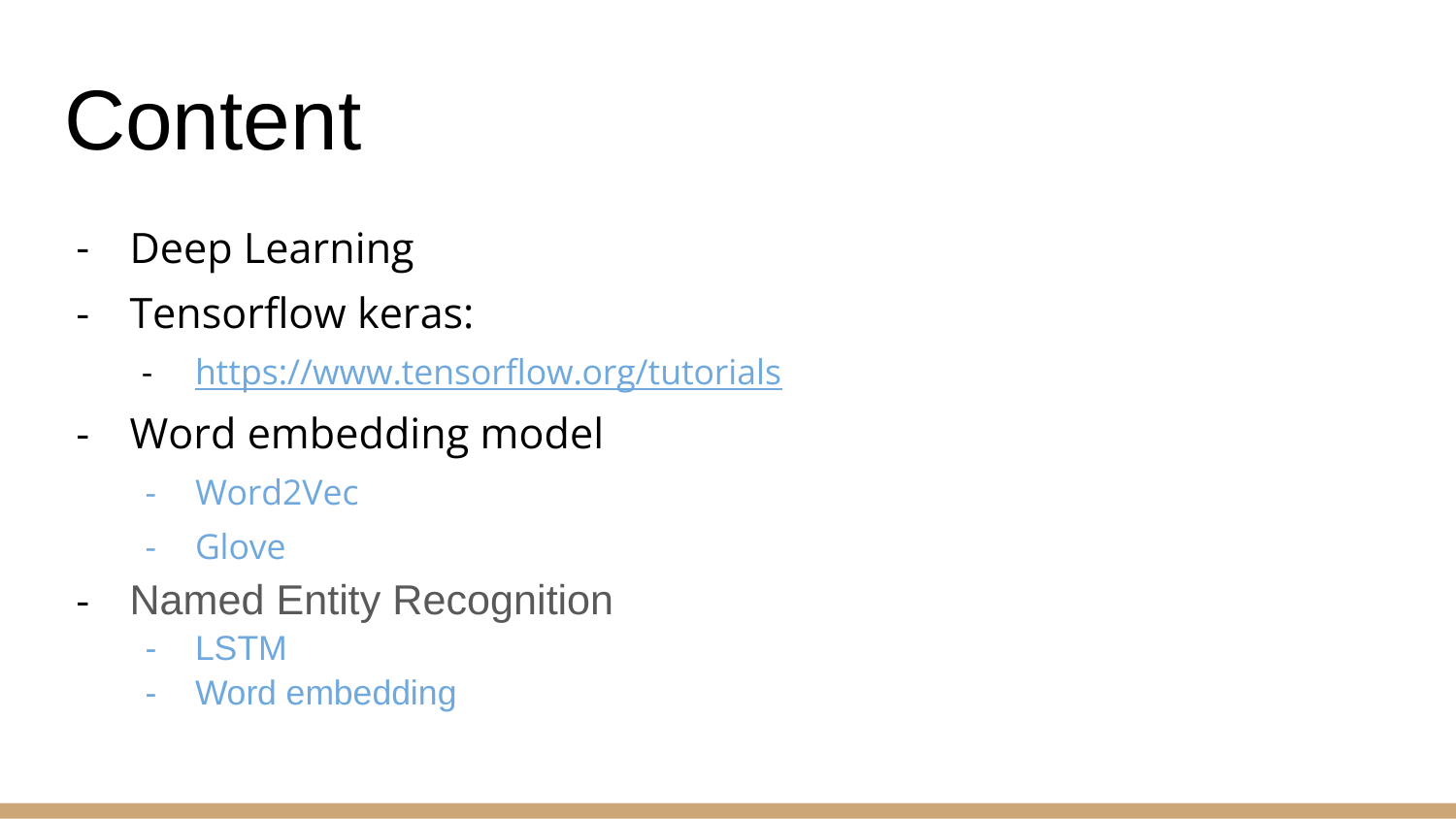

# Content
Deep Learning
Tensorflow keras:
https://www.tensorflow.org/tutorials
Word embedding model
Word2Vec
Glove
Named Entity Recognition
LSTM
Word embedding